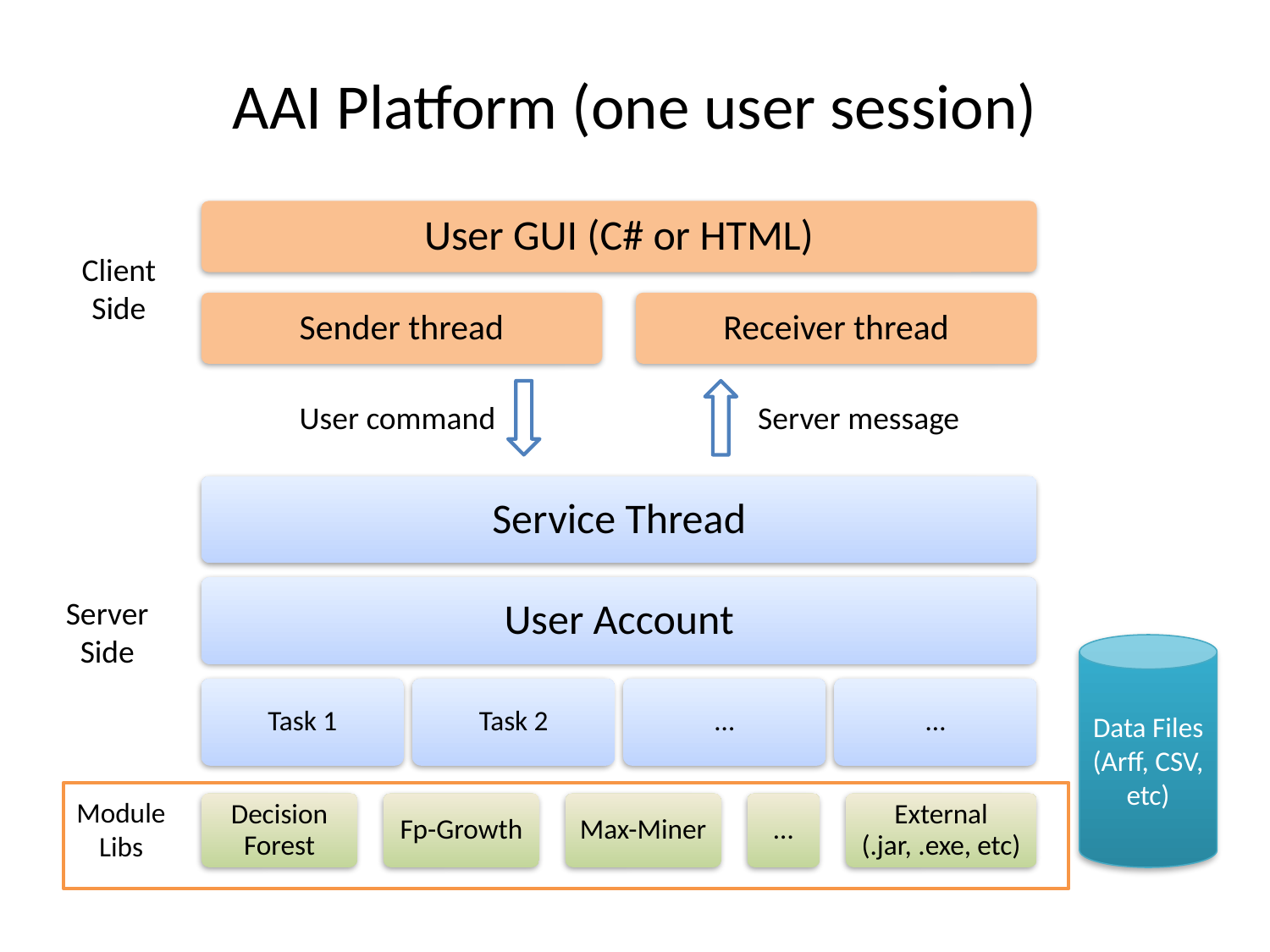

# AAI Platform (one user session)
User GUI (C# or HTML)
Sender thread
Receiver thread
Client
Side

User command
Server message
Service Thread
User Account
Task 1
Task 2
…
…
Server
Side
Data Files
(Arff, CSV, etc)

Module
Libs
Decision Forest
Fp-Growth
Max-Miner
…
External (.jar, .exe, etc)